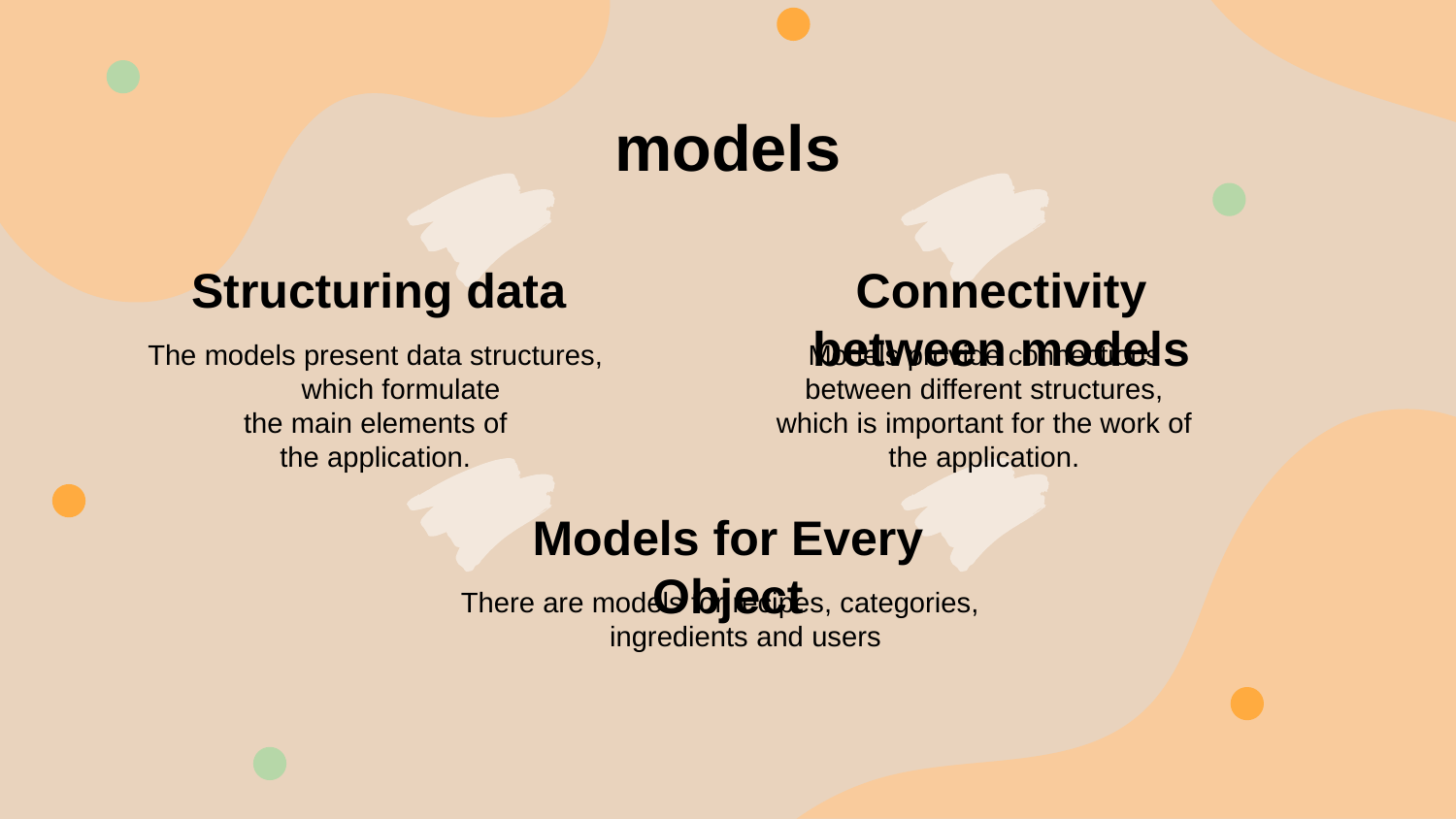

# models
Structuring data
Connectivity between models
The models present data structures, which formulate
the main elements of
the application.
Models provide connections
between different structures,
which is important for the work of
the application.
Models for Every Object
There are models for recipes, categories, ingredients and users